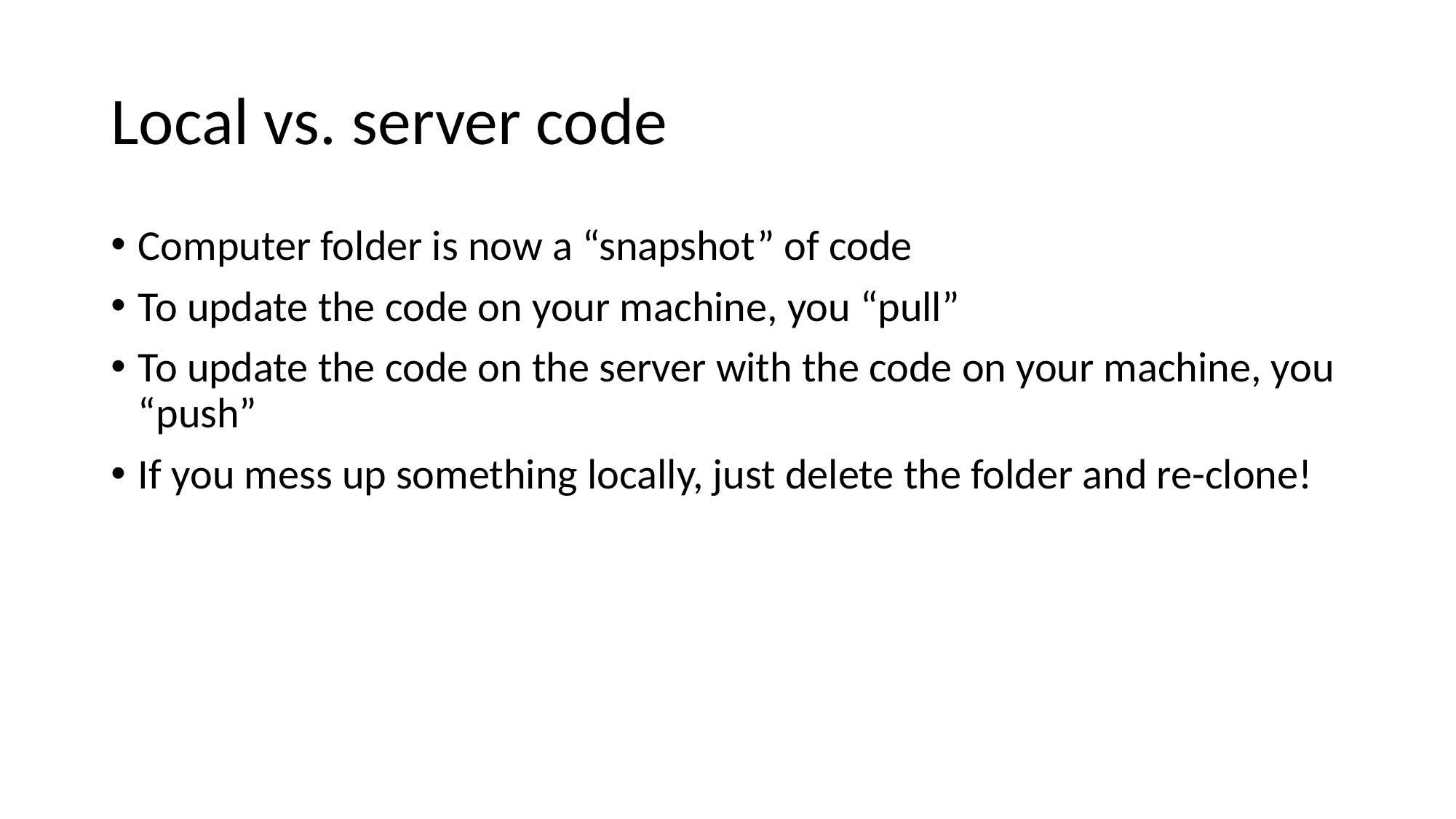

# Local vs. server code
Computer folder is now a “snapshot” of code
To update the code on your machine, you “pull”
To update the code on the server with the code on your machine, you “push”
If you mess up something locally, just delete the folder and re-clone!